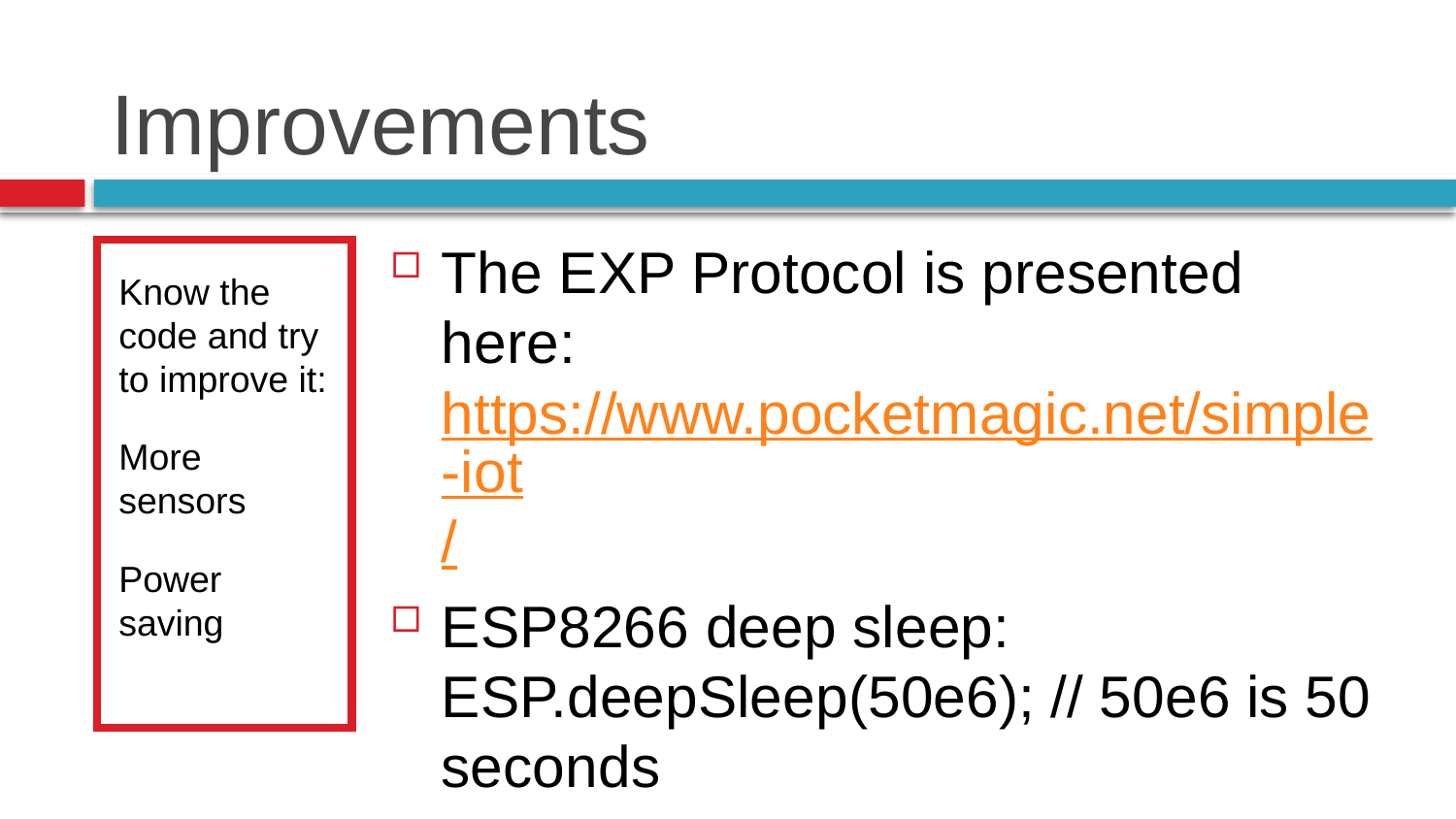

# Improvements
The EXP Protocol is presented here: https://www.pocketmagic.net/simple-iot/
ESP8266 deep sleep: ESP.deepSleep(50e6); // 50e6 is 50 seconds

Know the code and try to improve it:
More sensors
Power saving